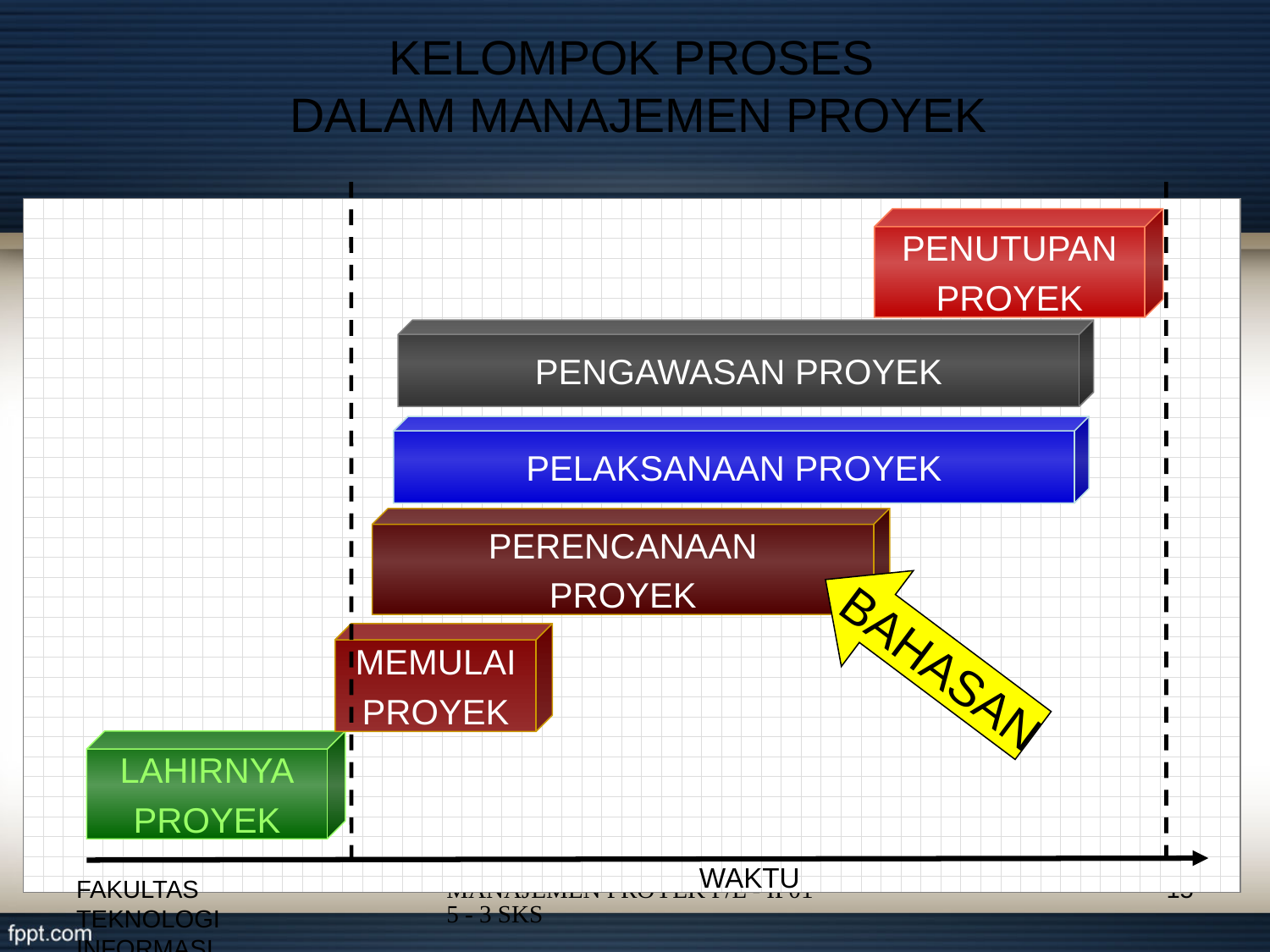

# KELOMPOK PROSES DALAM MANAJEMEN PROYEK

PENUTUPAN
PROYEK
PENGAWASAN PROYEK
PELAKSANAAN PROYEK
PERENCANAAN
PROYEK
BAHASAN
MEMULAI
PROYEK
LAHIRNYA
PROYEK
WAKTU

FAKULTAS TEKNOLOGI INFORMASI
15
MANAJEMEN PROYEK P/L - IF015 - 3 SKS